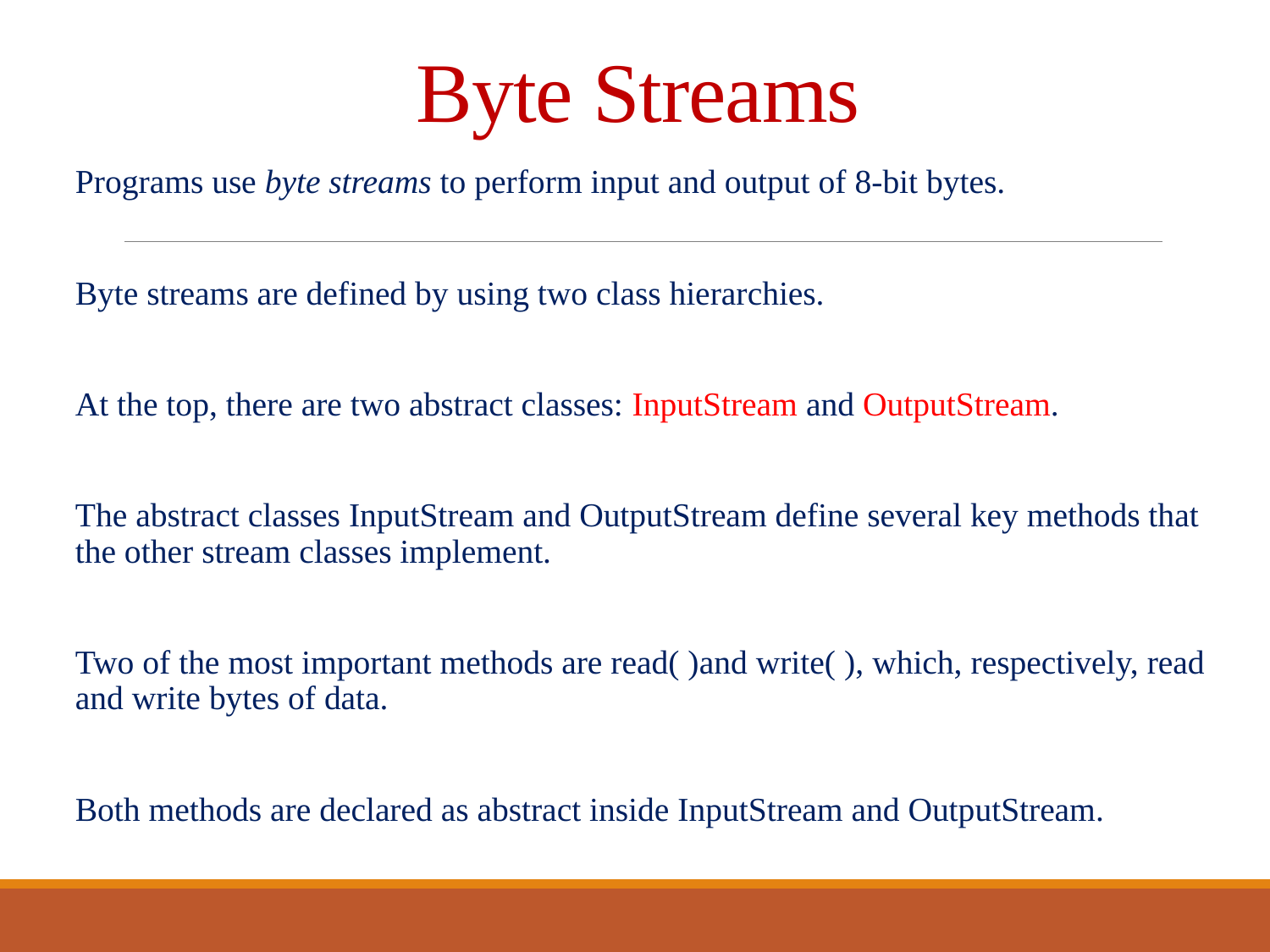

# Byte Streams
Programs use byte streams to perform input and output of 8-bit bytes.

Byte streams are defined by using two class hierarchies.

At the top, there are two abstract classes: InputStream and OutputStream.

The abstract classes InputStream and OutputStream define several key methods that the other stream classes implement.

Two of the most important methods are read( )and write( ), which, respectively, read and write bytes of data.

Both methods are declared as abstract inside InputStream and OutputStream.